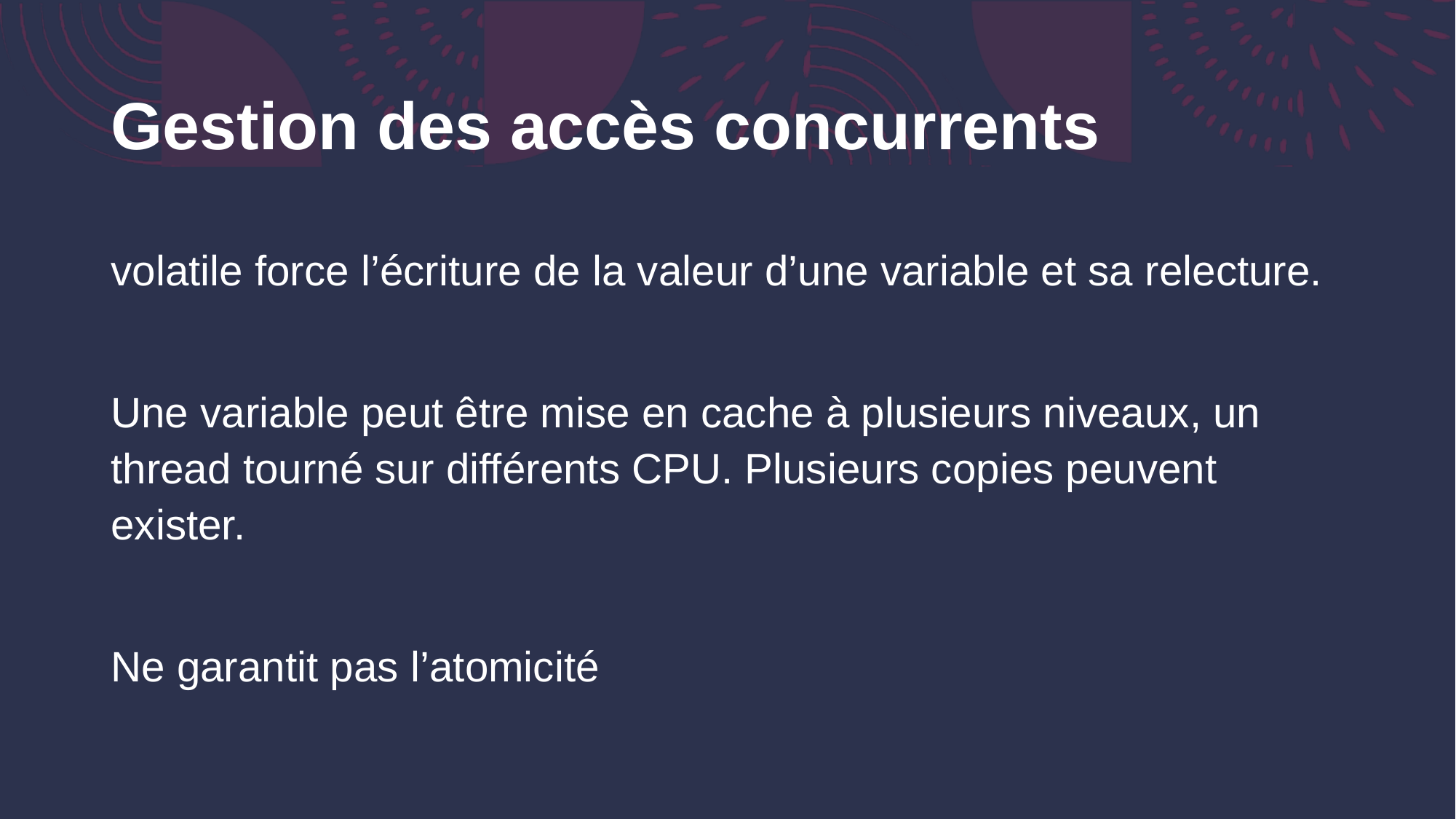

# Gestion des accès concurrents
volatile force l’écriture de la valeur d’une variable et sa relecture.

Une variable peut être mise en cache à plusieurs niveaux, un thread tourné sur différents CPU. Plusieurs copies peuvent exister.

Ne garantit pas l’atomicité